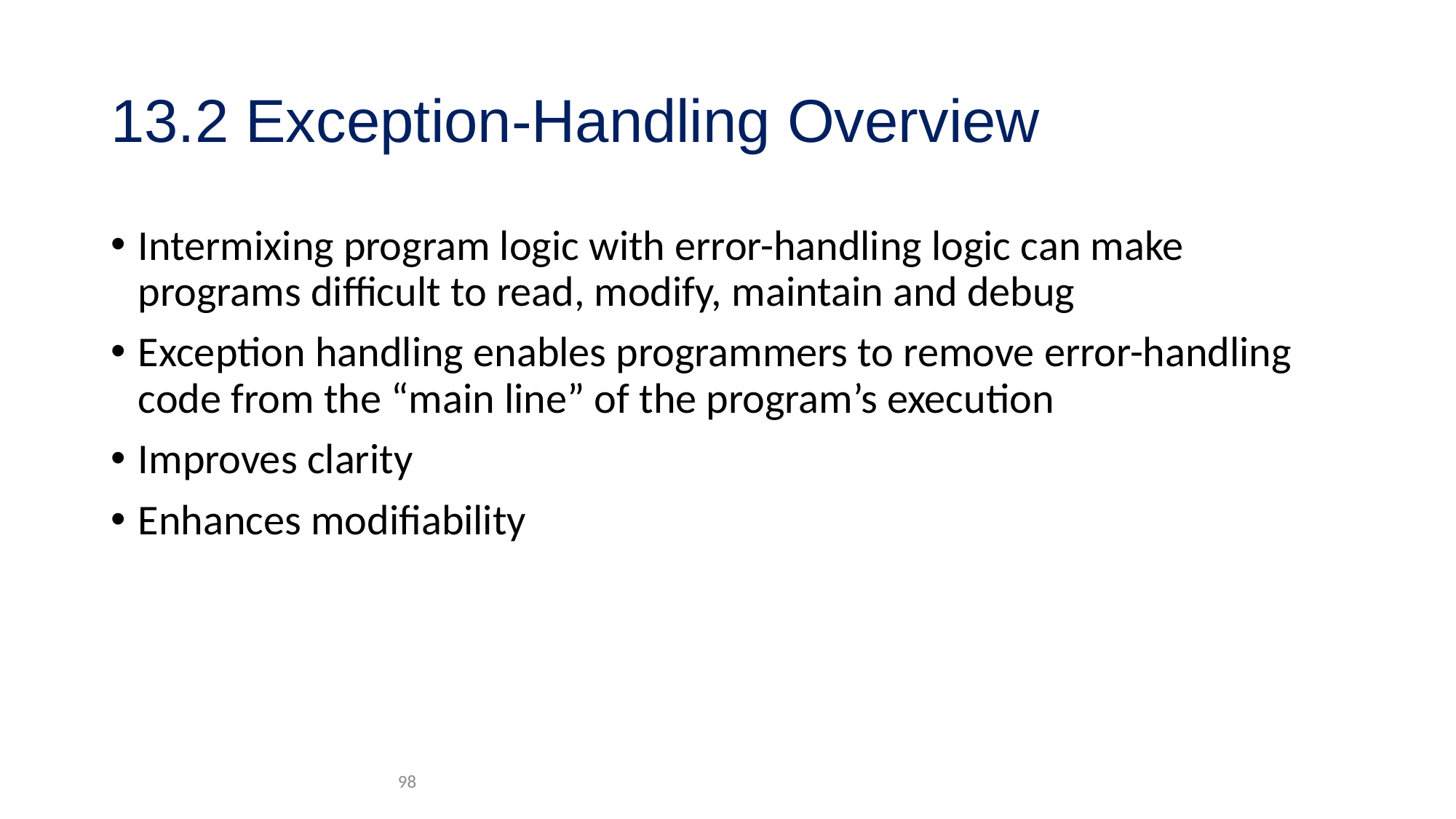

# 13.2 Exception-Handling Overview
Intermixing program logic with error-handling logic can make programs difficult to read, modify, maintain and debug
Exception handling enables programmers to remove error-handling code from the “main line” of the program’s execution
Improves clarity
Enhances modifiability
98